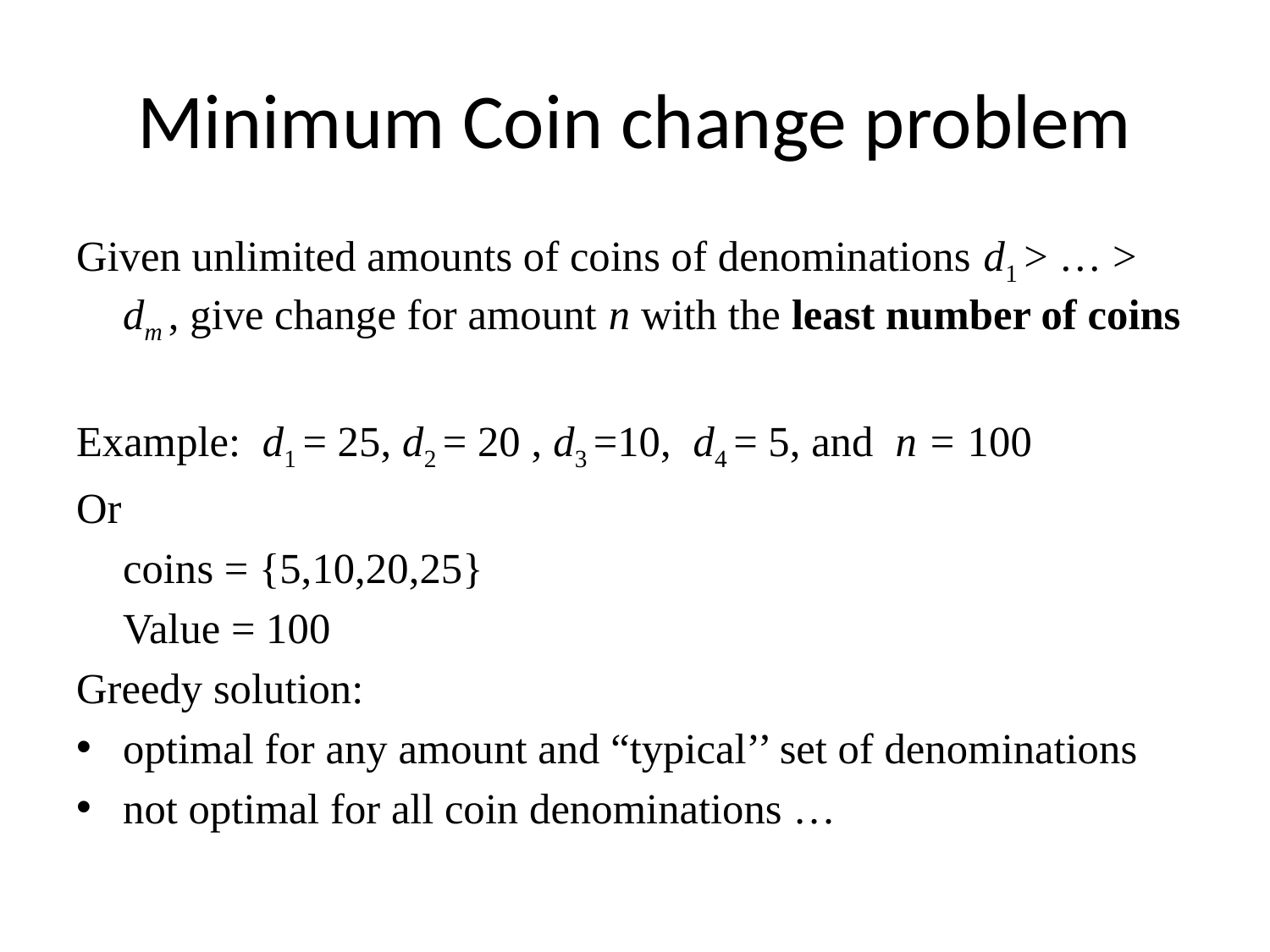

# Minimum Coin change problem
Given unlimited amounts of coins of denominations d1 > … > dm , give change for amount n with the least number of coins

Example:  d1 = 25, d2 = 20 , d3 =10,  d4 = 5, and  n = 100
Or
	coins = {5,10,20,25}
	Value = 100
Greedy solution:
optimal for any amount and “typical’’ set of denominations
not optimal for all coin denominations …